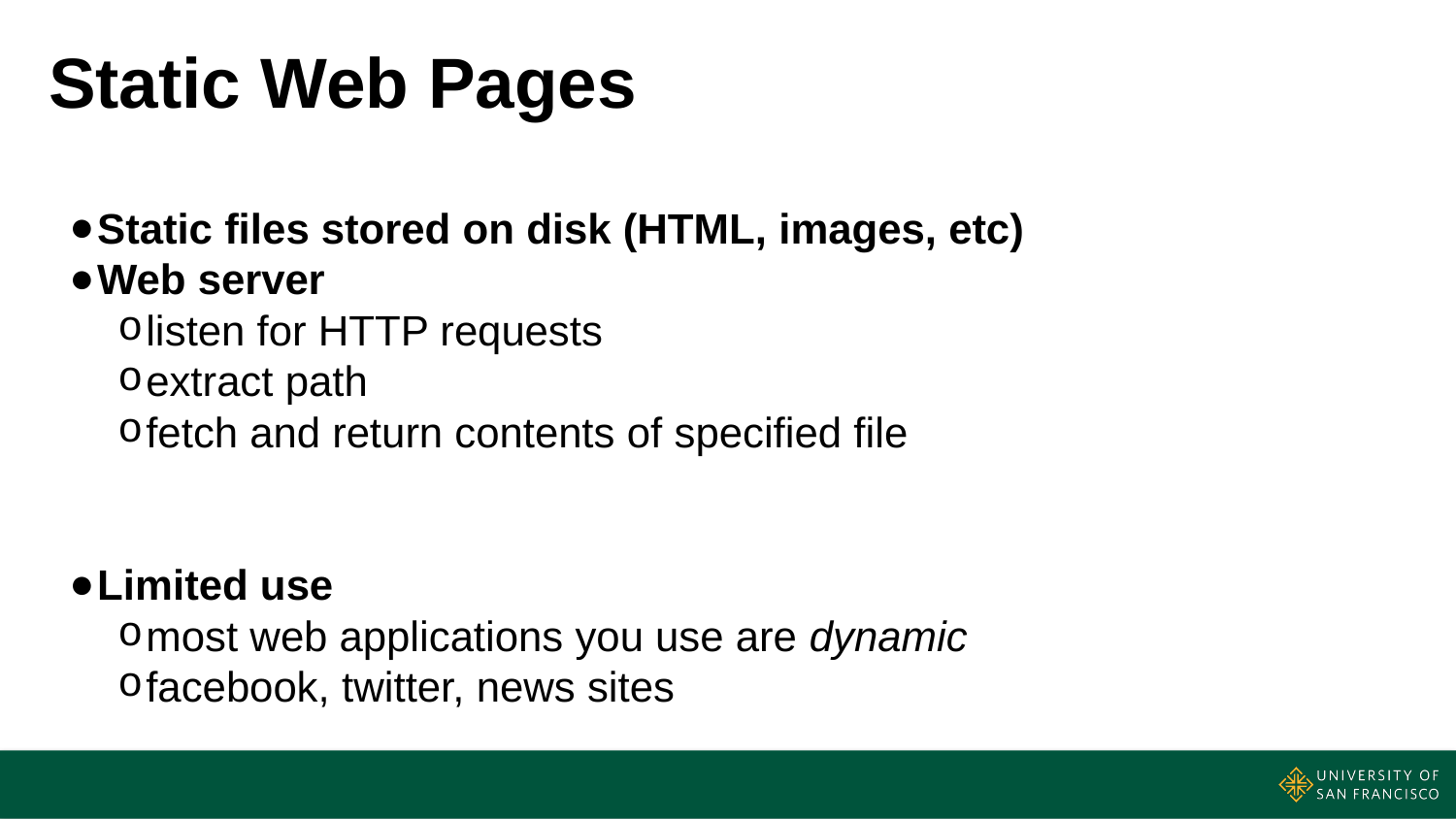

# Static Web Pages
Static files stored on disk (HTML, images, etc)
Web server
listen for HTTP requests
extract path
fetch and return contents of specified file

Limited use
most web applications you use are dynamic
facebook, twitter, news sites